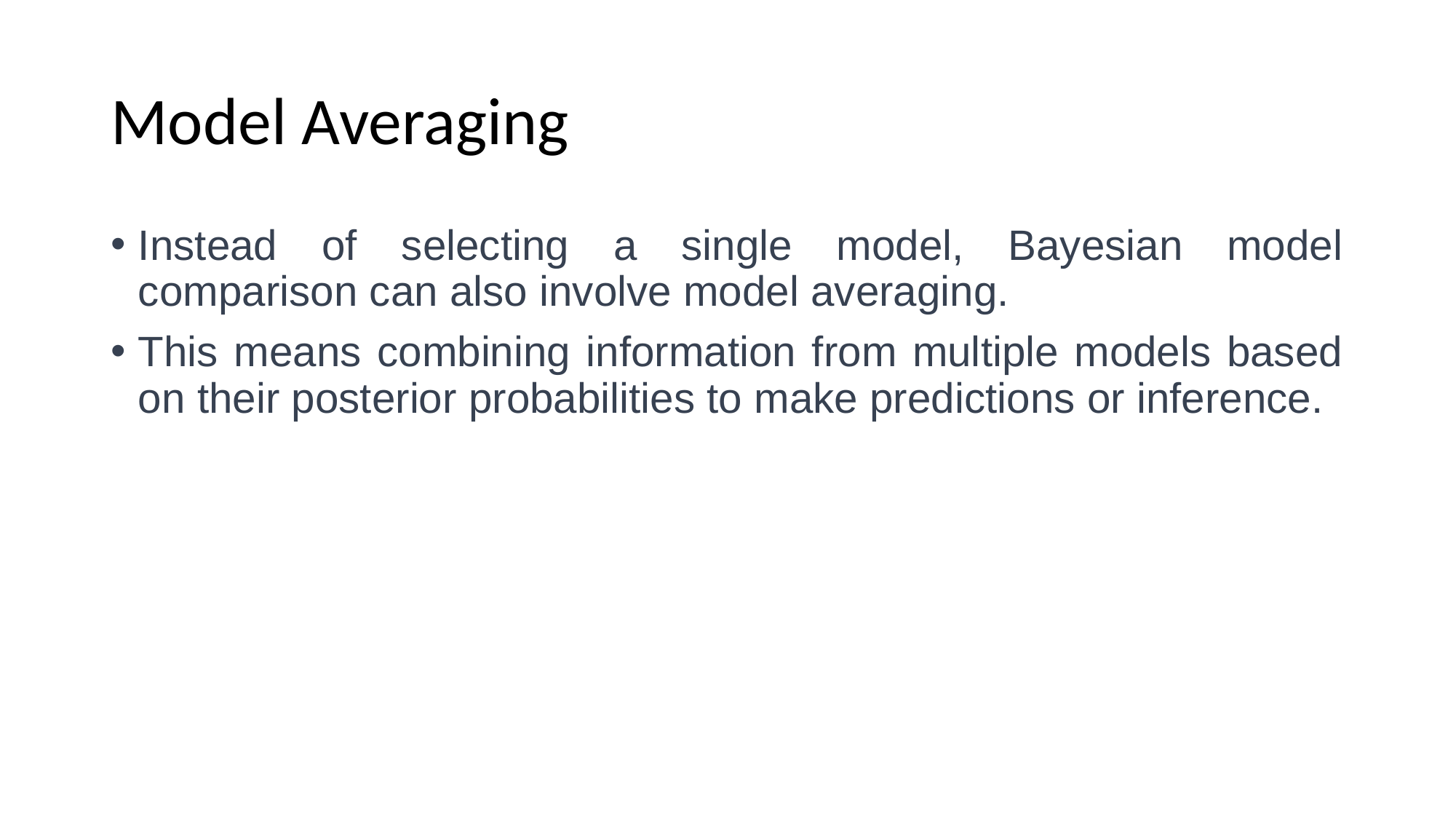

# Model Averaging
Instead of selecting a single model, Bayesian model comparison can also involve model averaging.
This means combining information from multiple models based on their posterior probabilities to make predictions or inference.